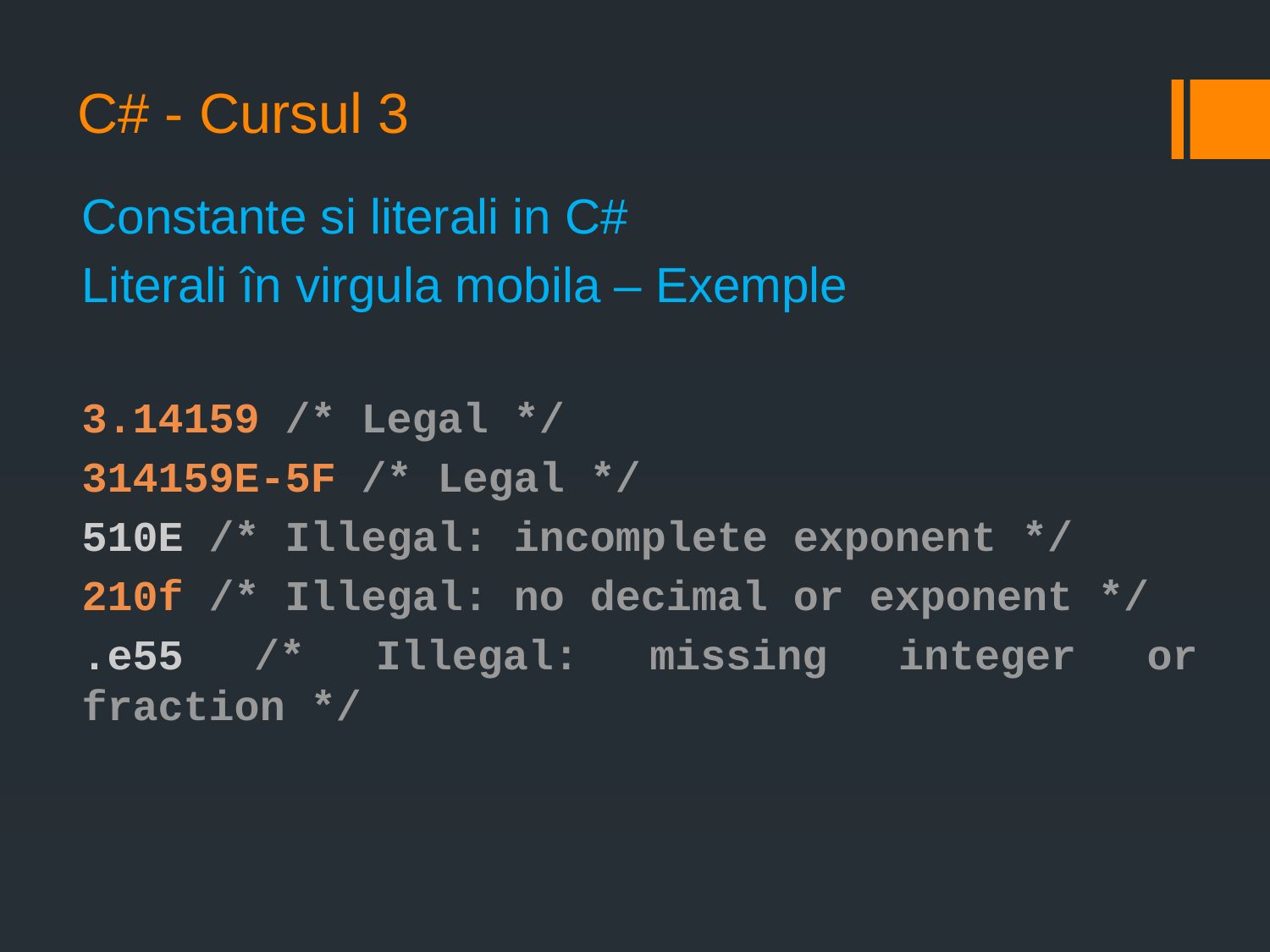

# C# - Cursul 3
Constante si literali in C#
Literali în virgula mobila – Exemple

3.14159 /* Legal */
314159E-5F /* Legal */
510E /* Illegal: incomplete exponent */
210f /* Illegal: no decimal or exponent */
.e55 /* Illegal: missing integer or fraction */